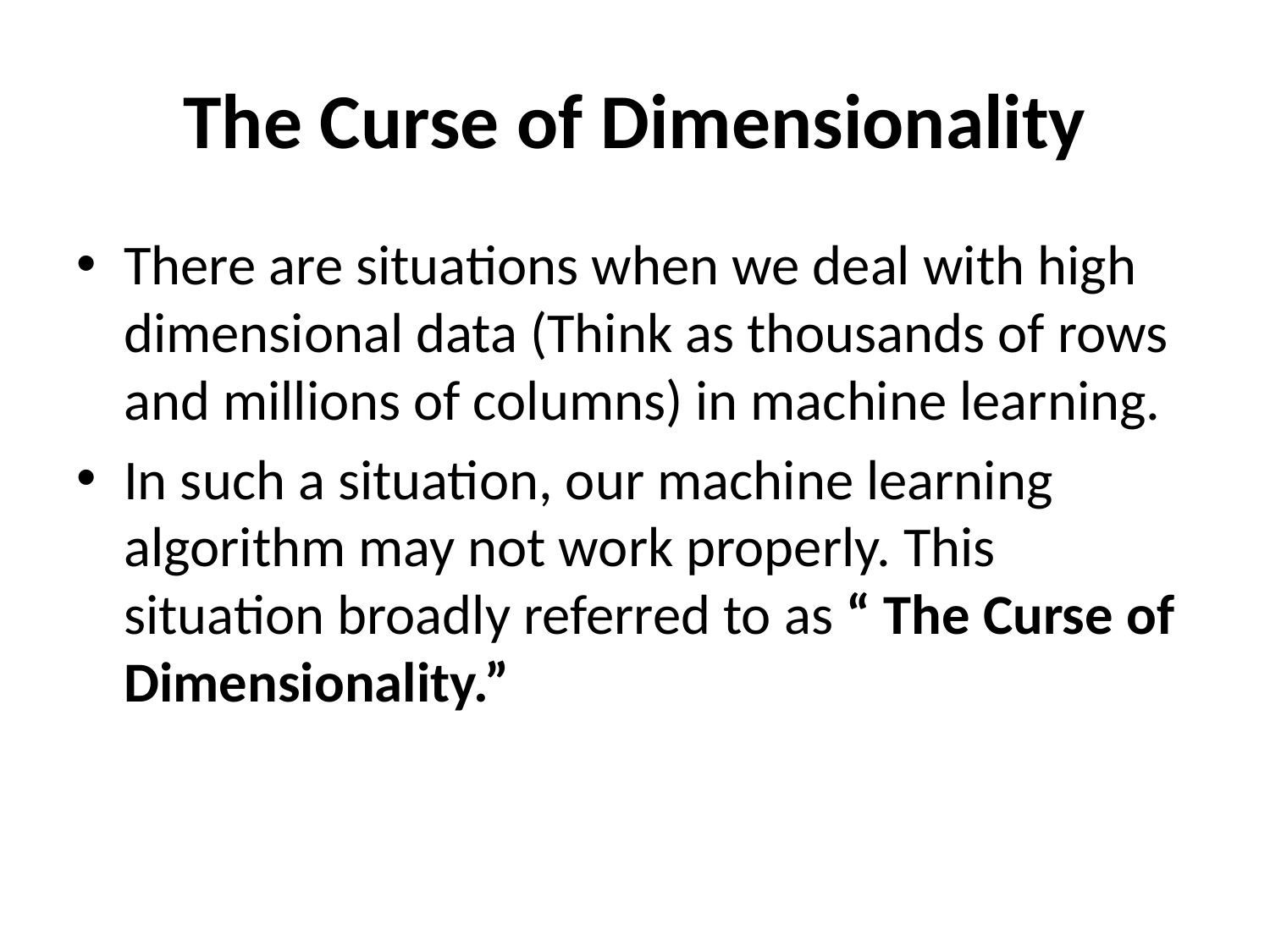

# The Curse of Dimensionality
There are situations when we deal with high dimensional data (Think as thousands of rows and millions of columns) in machine learning.
In such a situation, our machine learning algorithm may not work properly. This situation broadly referred to as “ The Curse of Dimensionality.”